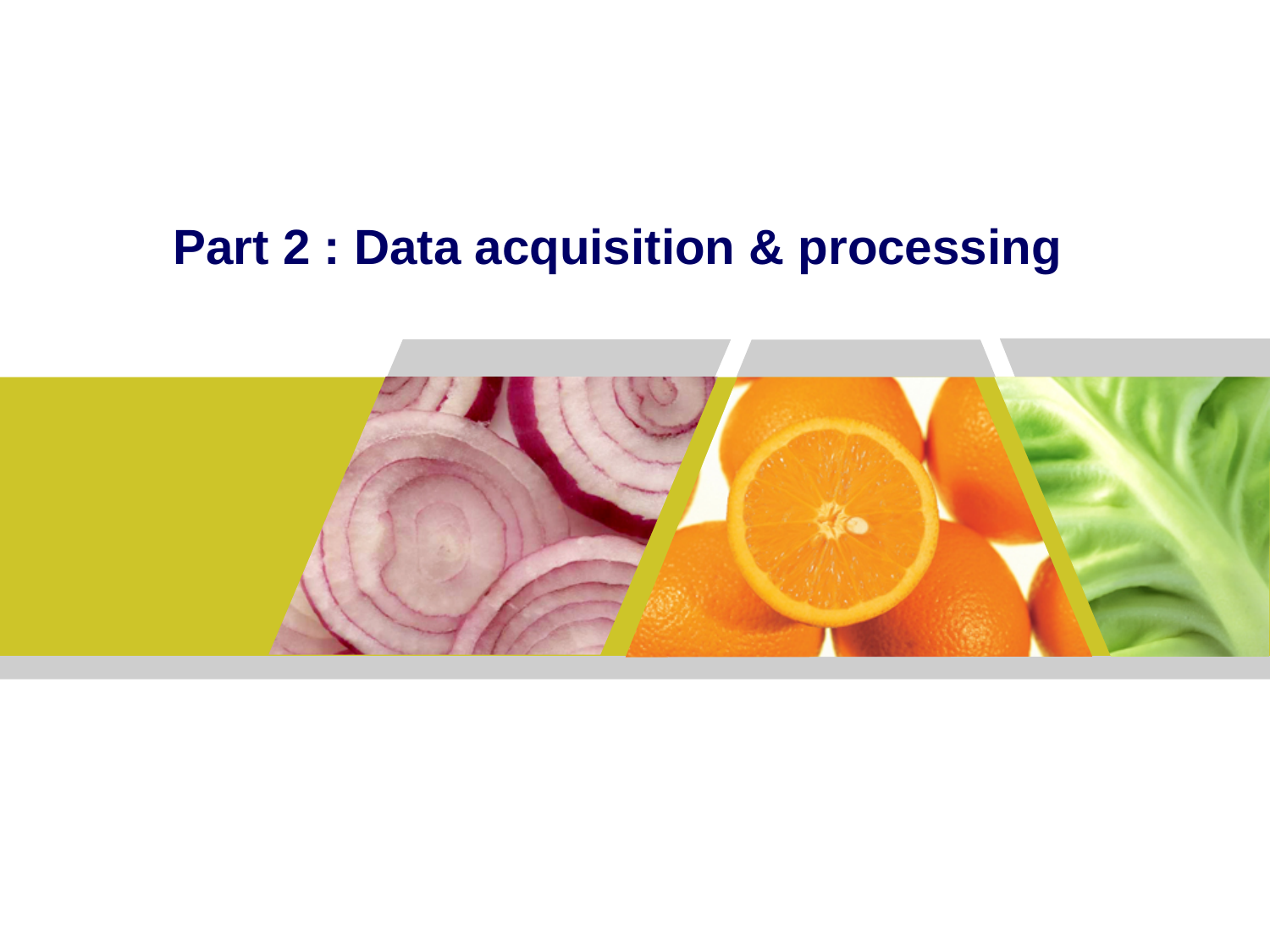

# Part 2 : Data acquisition & processing